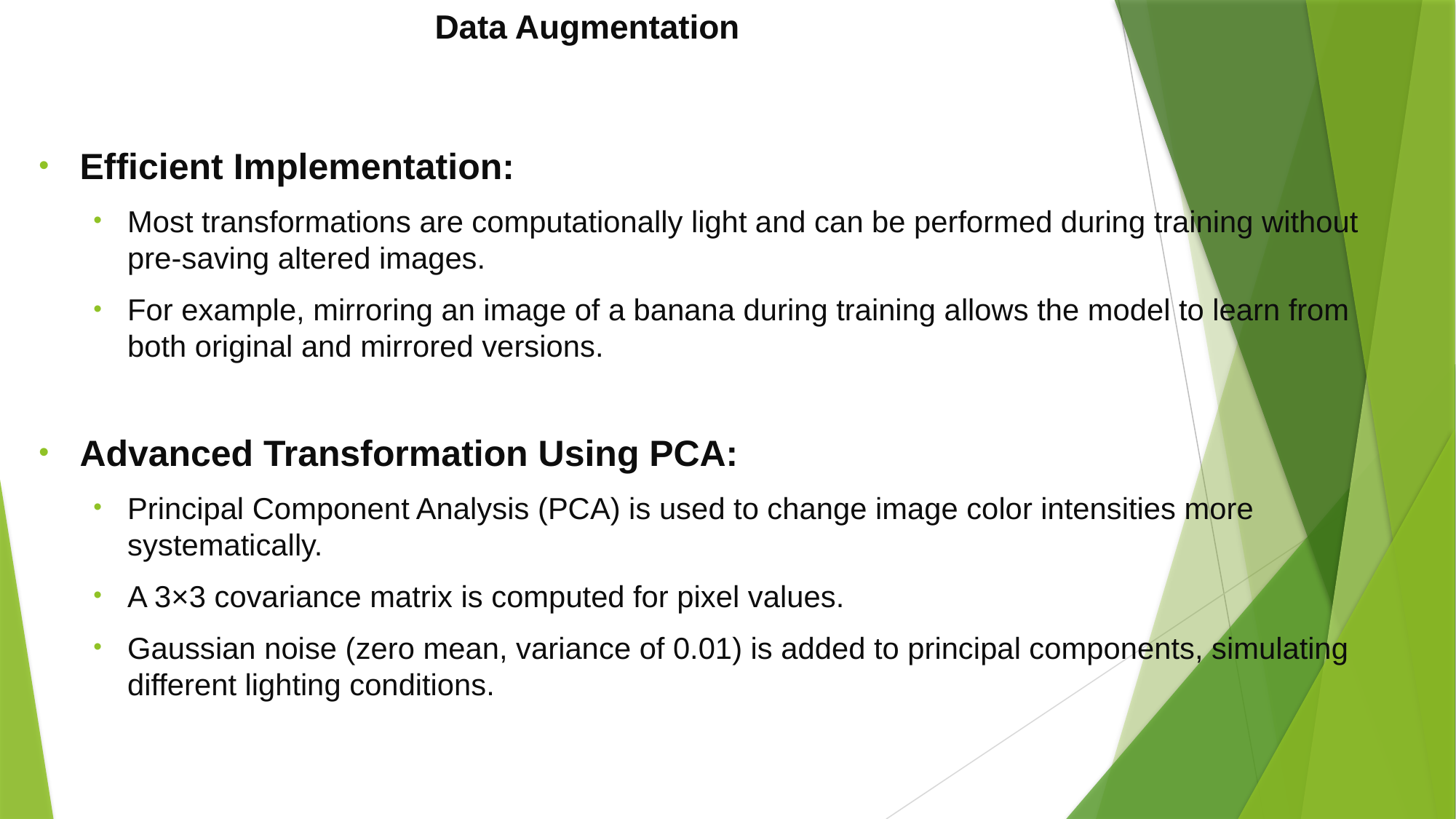

# Data Augmentation
Efficient Implementation:
Most transformations are computationally light and can be performed during training without pre-saving altered images.
For example, mirroring an image of a banana during training allows the model to learn from both original and mirrored versions.

Advanced Transformation Using PCA:
Principal Component Analysis (PCA) is used to change image color intensities more systematically.
A 3×3 covariance matrix is computed for pixel values.
Gaussian noise (zero mean, variance of 0.01) is added to principal components, simulating different lighting conditions.